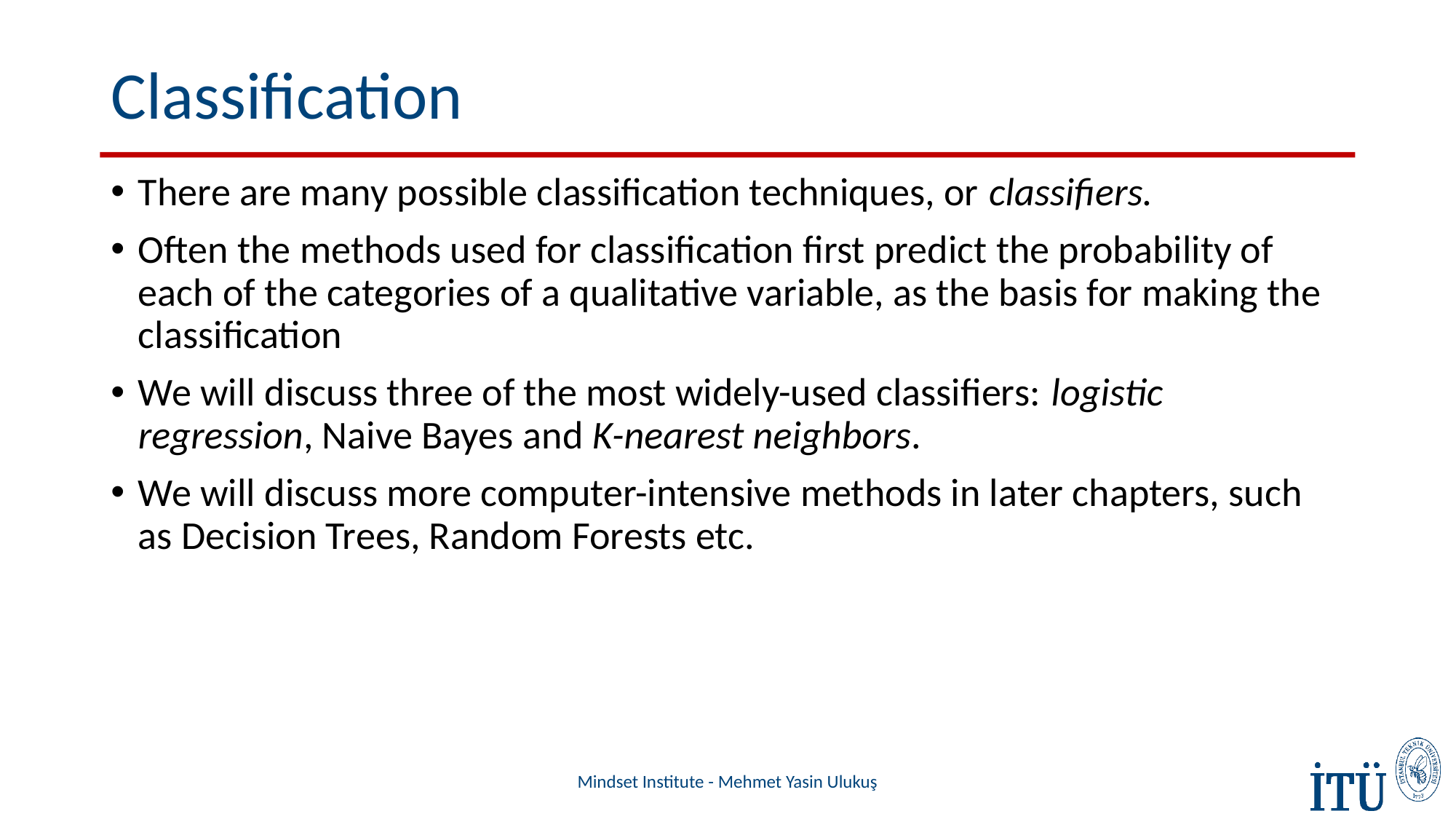

# Classification
There are many possible classification techniques, or classifiers.
Often the methods used for classification first predict the probability of each of the categories of a qualitative variable, as the basis for making the classification
We will discuss three of the most widely-used classifiers: logistic regression, Naive Bayes and K-nearest neighbors.
We will discuss more computer-intensive methods in later chapters, such as Decision Trees, Random Forests etc.
Mindset Institute - Mehmet Yasin Ulukuş